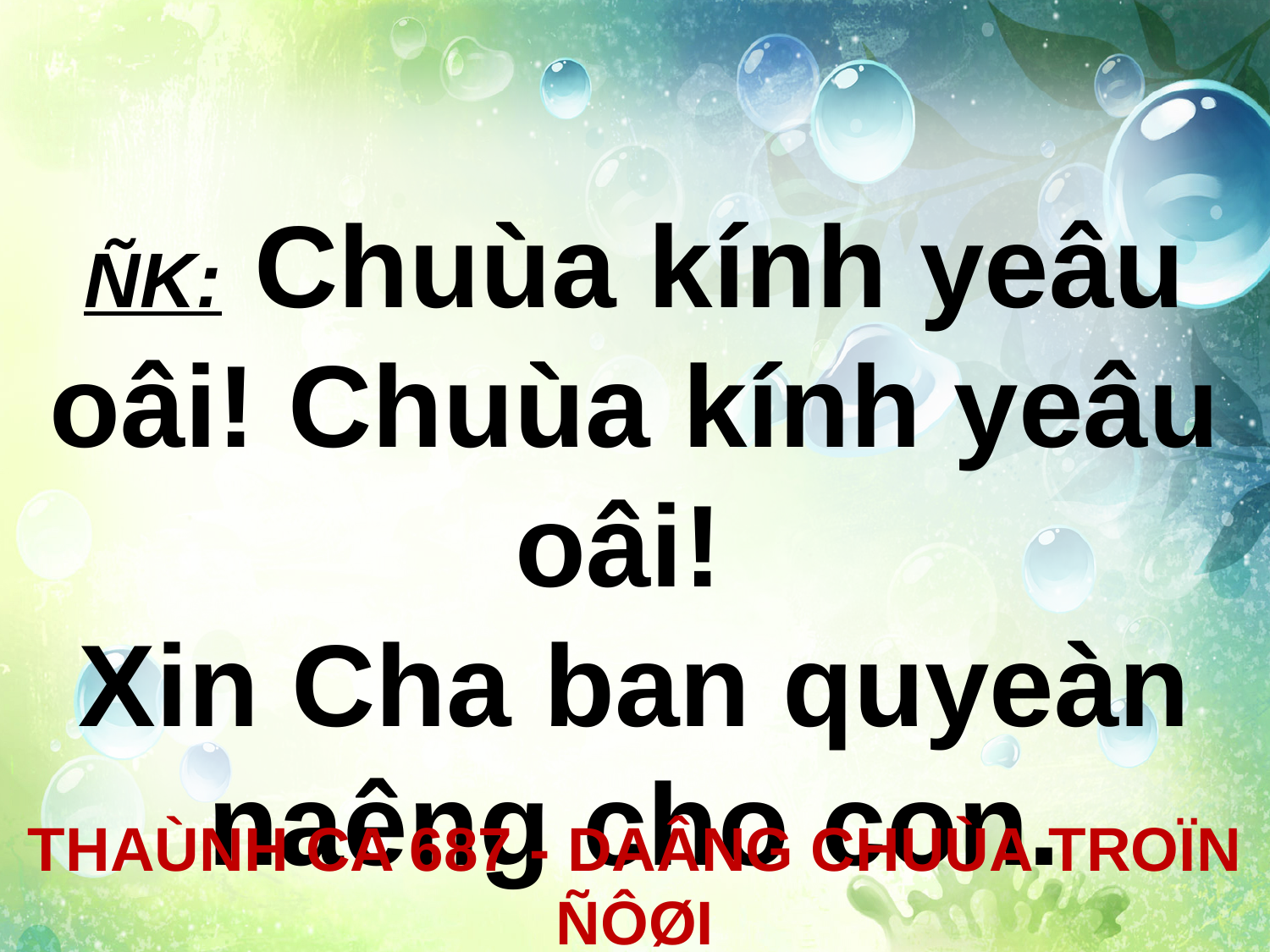

ÑK: Chuùa kính yeâu oâi! Chuùa kính yeâu oâi!
Xin Cha ban quyeàn naêng cho con.
THAÙNH CA 687 - DAÂNG CHUÙA TROÏN ÑÔØI